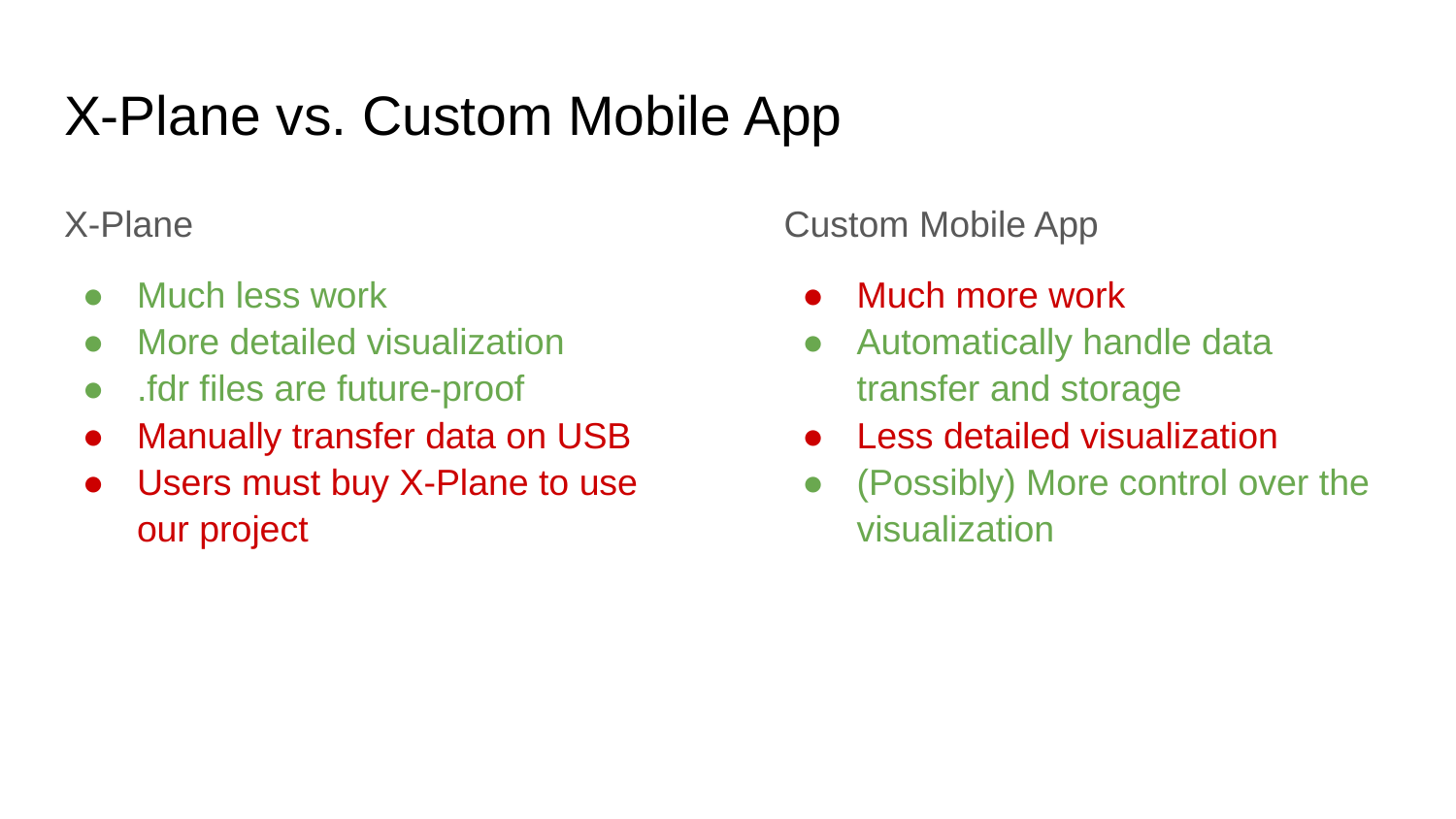

# X-Plane vs. Custom Mobile App
X-Plane
Much less work
More detailed visualization
.fdr files are future-proof
Manually transfer data on USB
Users must buy X-Plane to use our project
Custom Mobile App
Much more work
Automatically handle data transfer and storage
Less detailed visualization
(Possibly) More control over the visualization